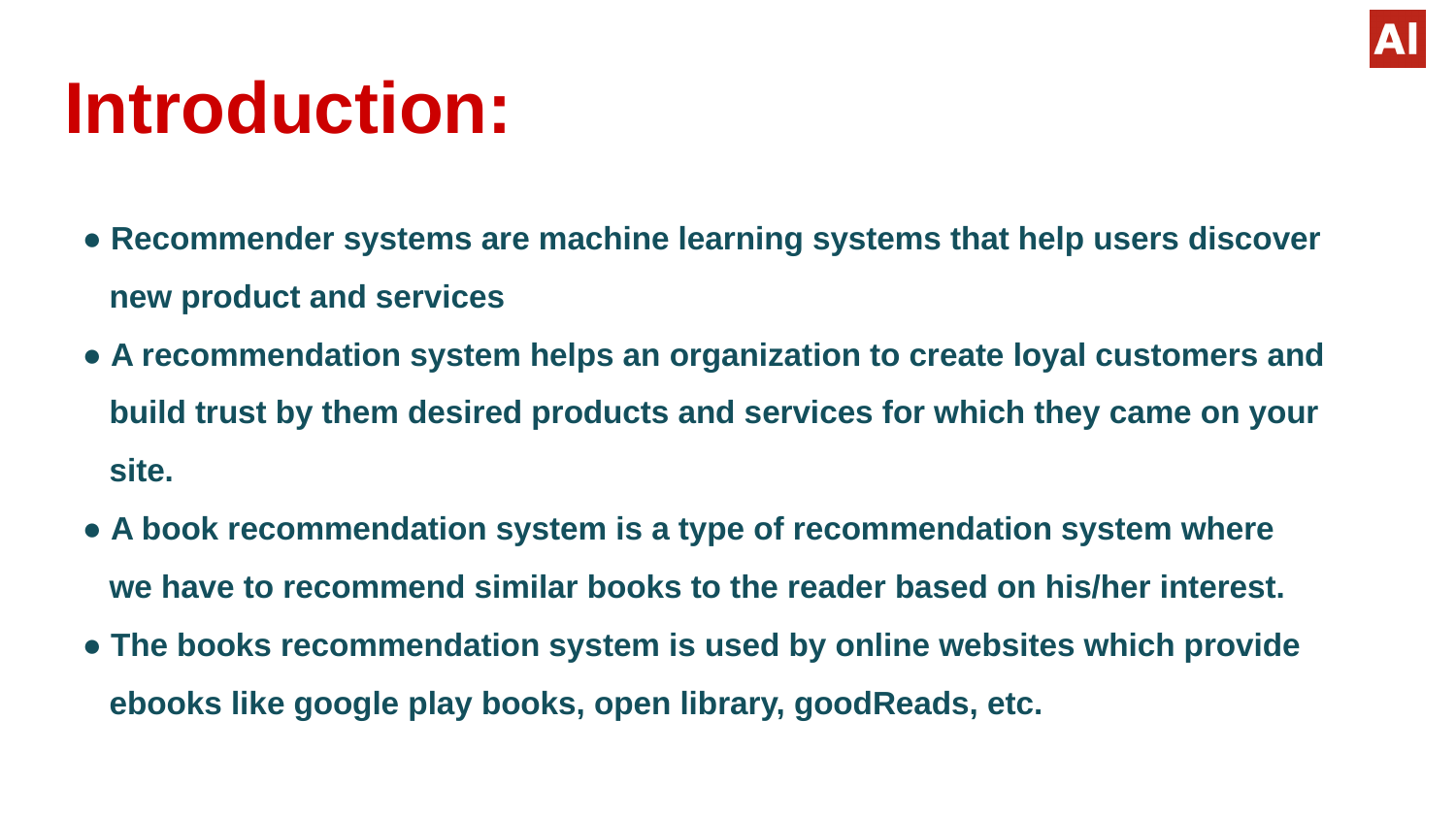

# Introduction:
● Recommender systems are machine learning systems that help users discover
   new product and services
● A recommendation system helps an organization to create loyal customers and
   build trust by them desired products and services for which they came on your
   site.
● A book recommendation system is a type of recommendation system where
   we have to recommend similar books to the reader based on his/her interest.
● The books recommendation system is used by online websites which provide
   ebooks like google play books, open library, goodReads, etc.